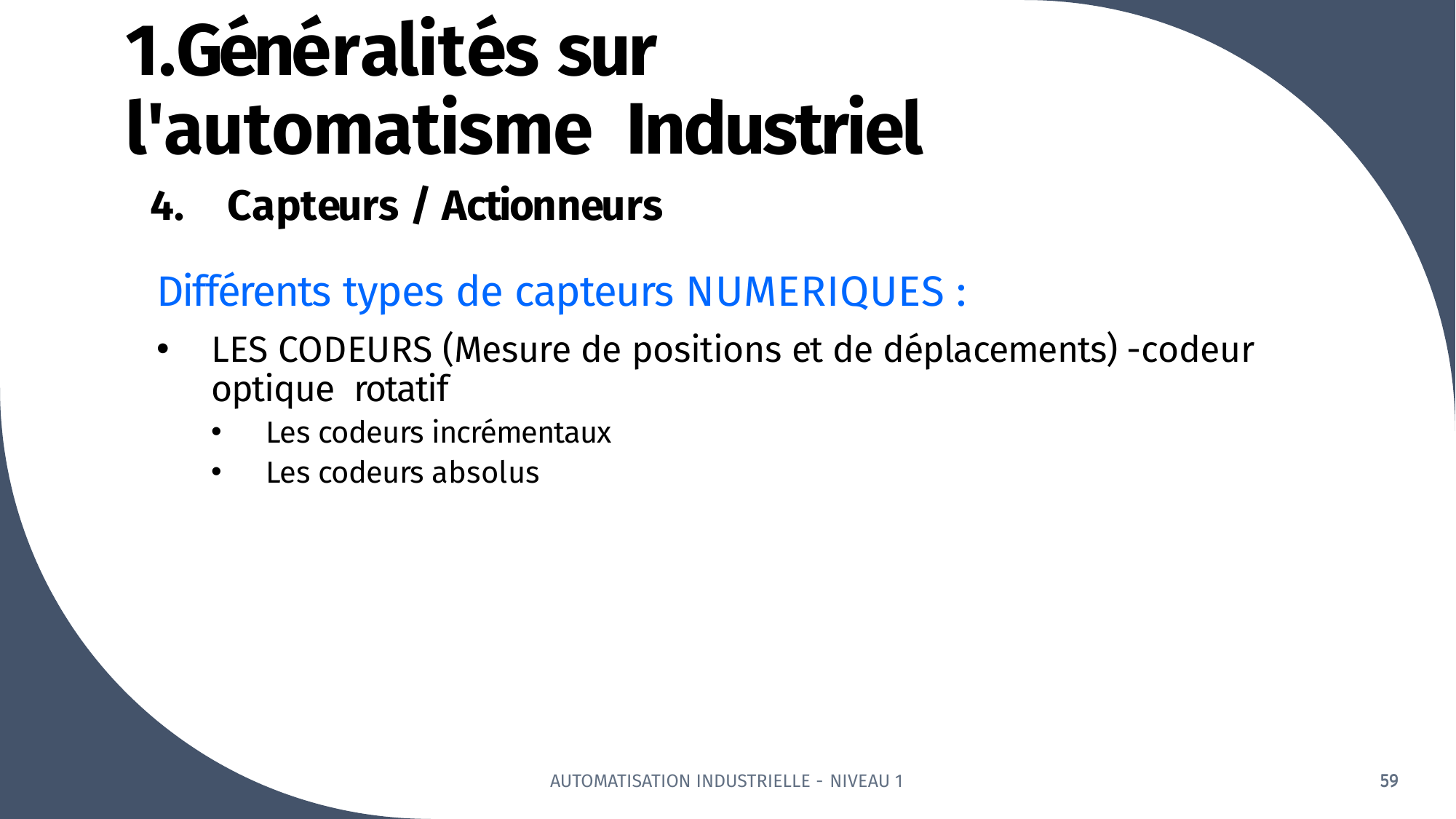

# 1.Généralités sur l'automatisme  Industriel
Capteurs / Actionneurs
Différents types de capteurs NUMERIQUES :
LES CODEURS (Mesure de positions et de déplacements) -codeur optique  rotatif
Les codeurs incrémentaux
Les codeurs absolus
AUTOMATISATION INDUSTRIELLE - NIVEAU 1
59
59